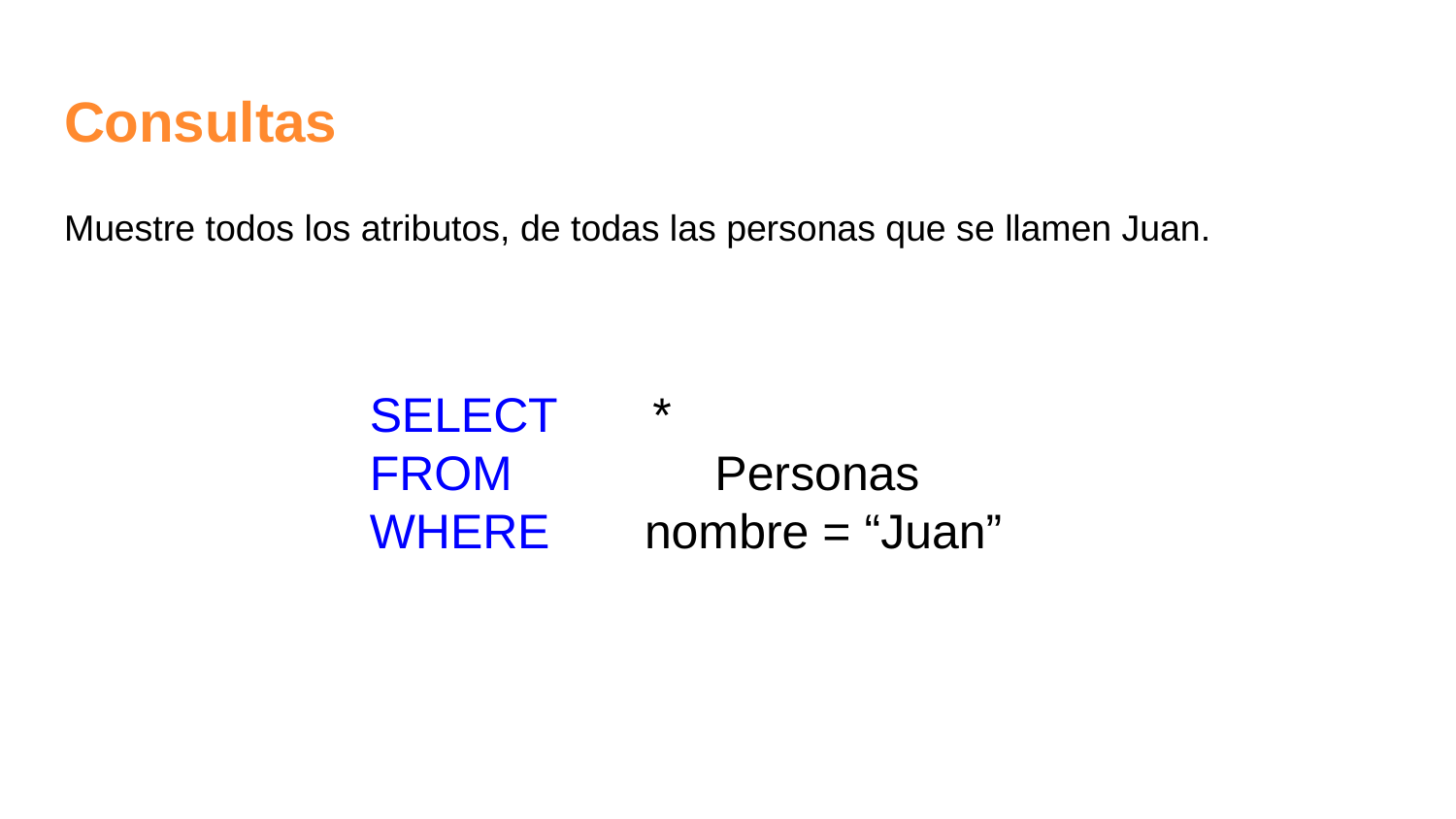

# Consultas
Muestre todos los atributos, de todas las personas que se llamen Juan.
SELECT       *
FROM 	    Personas
WHERE       nombre = “Juan”